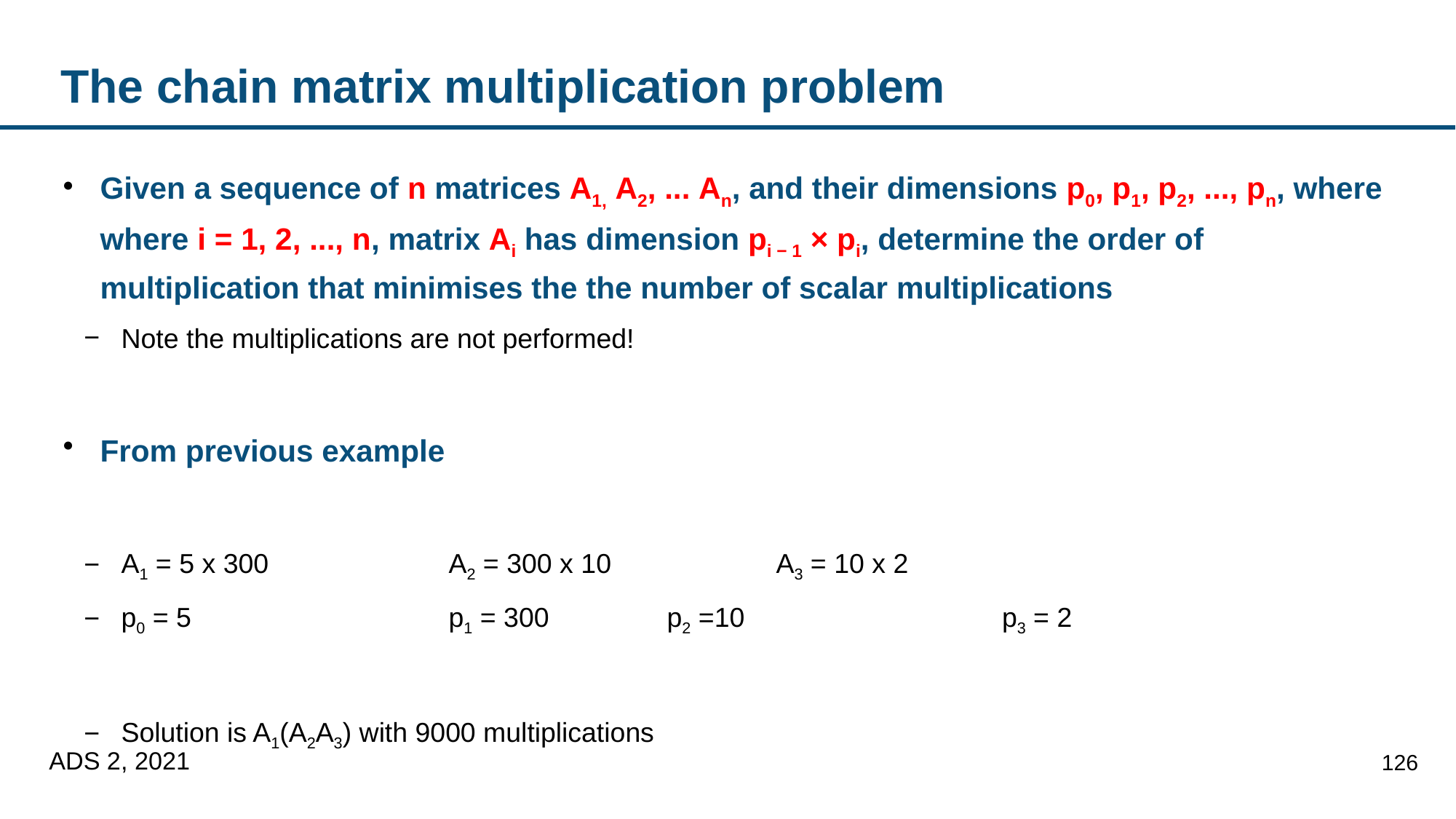

# The chain matrix multiplication problem
Given a sequence of n matrices A1, A2, ... An, and their dimensions p0, p1, p2, ..., pn, where where i = 1, 2, ..., n, matrix Ai has dimension pi − 1 × pi, determine the order of multiplication that minimises the the number of scalar multiplications
Note the multiplications are not performed!

From previous example

A1 = 5 x 300   		A2 = 300 x 10		A3 = 10 x 2
p0 = 5	 		p1 = 300 		p2 =10			 p3 = 2

Solution is A1(A2A3) with 9000 multiplications

ADS 2, 2021
126